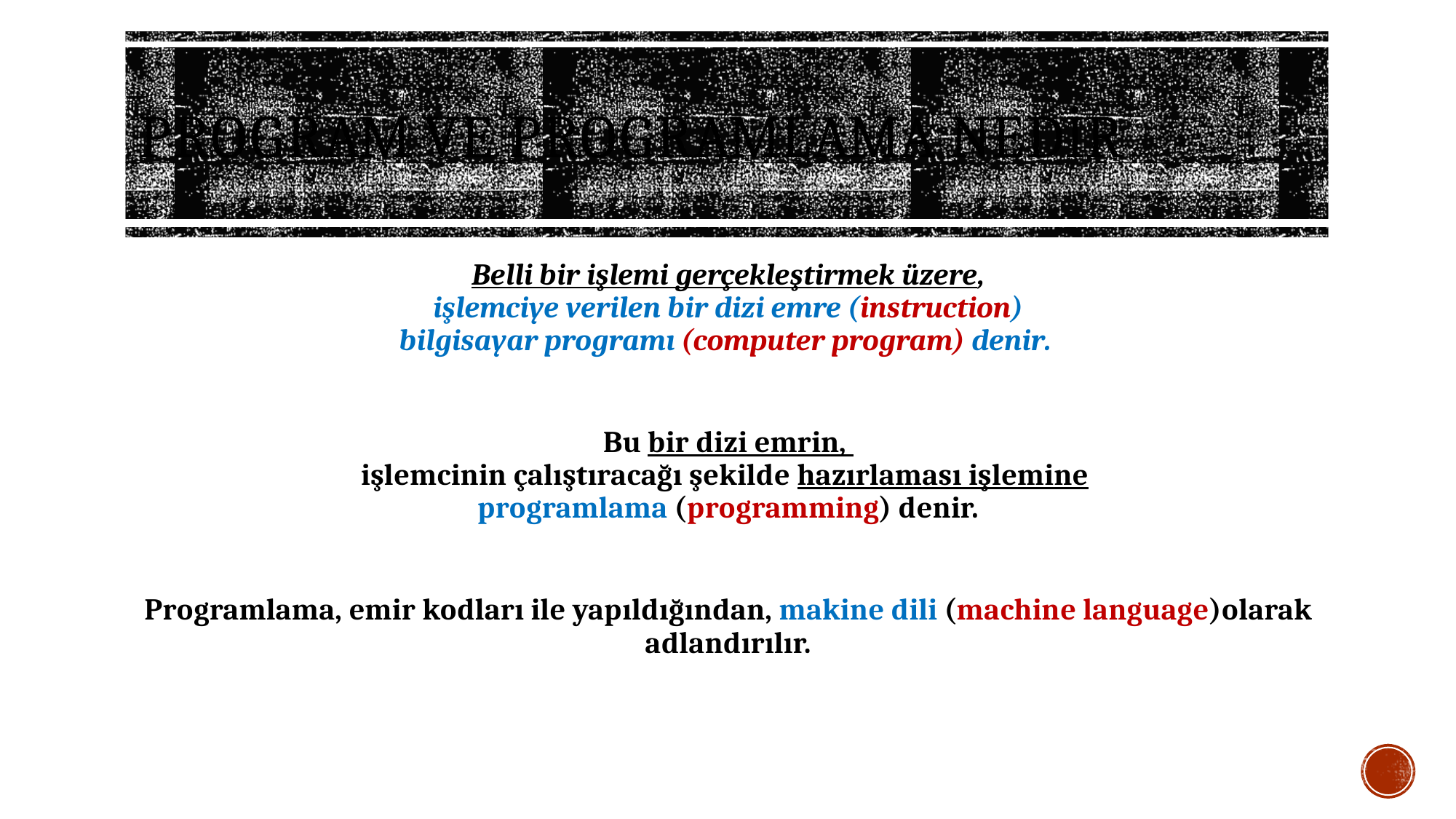

# Program ve programlama nedir
Belli bir işlemi gerçekleştirmek üzere,
 işlemciye verilen bir dizi emre (instruction)
bilgisayar programı (computer program) denir.

Bu bir dizi emrin,
işlemcinin çalıştıracağı şekilde hazırlaması işlemine
programlama (programming) denir.

Programlama, emir kodları ile yapıldığından, makine dili (machine language)olarak adlandırılır.